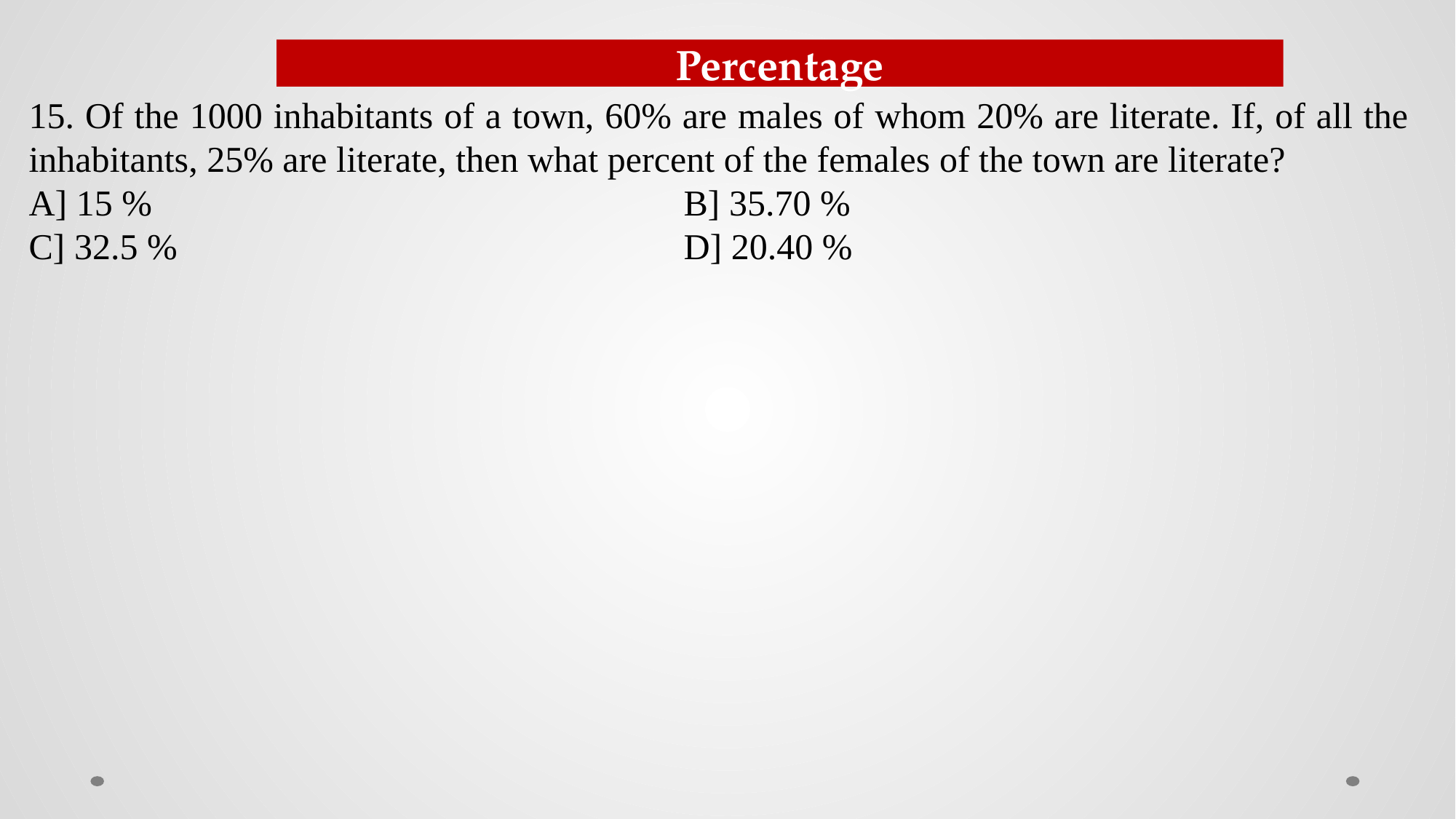

Percentage
15. Of the 1000 inhabitants of a town, 60% are males of whom 20% are literate. If, of all the inhabitants, 25% are literate, then what percent of the females of the town are literate?
A] 15 %					B] 35.70 %
C] 32.5 %		  			D] 20.40 %